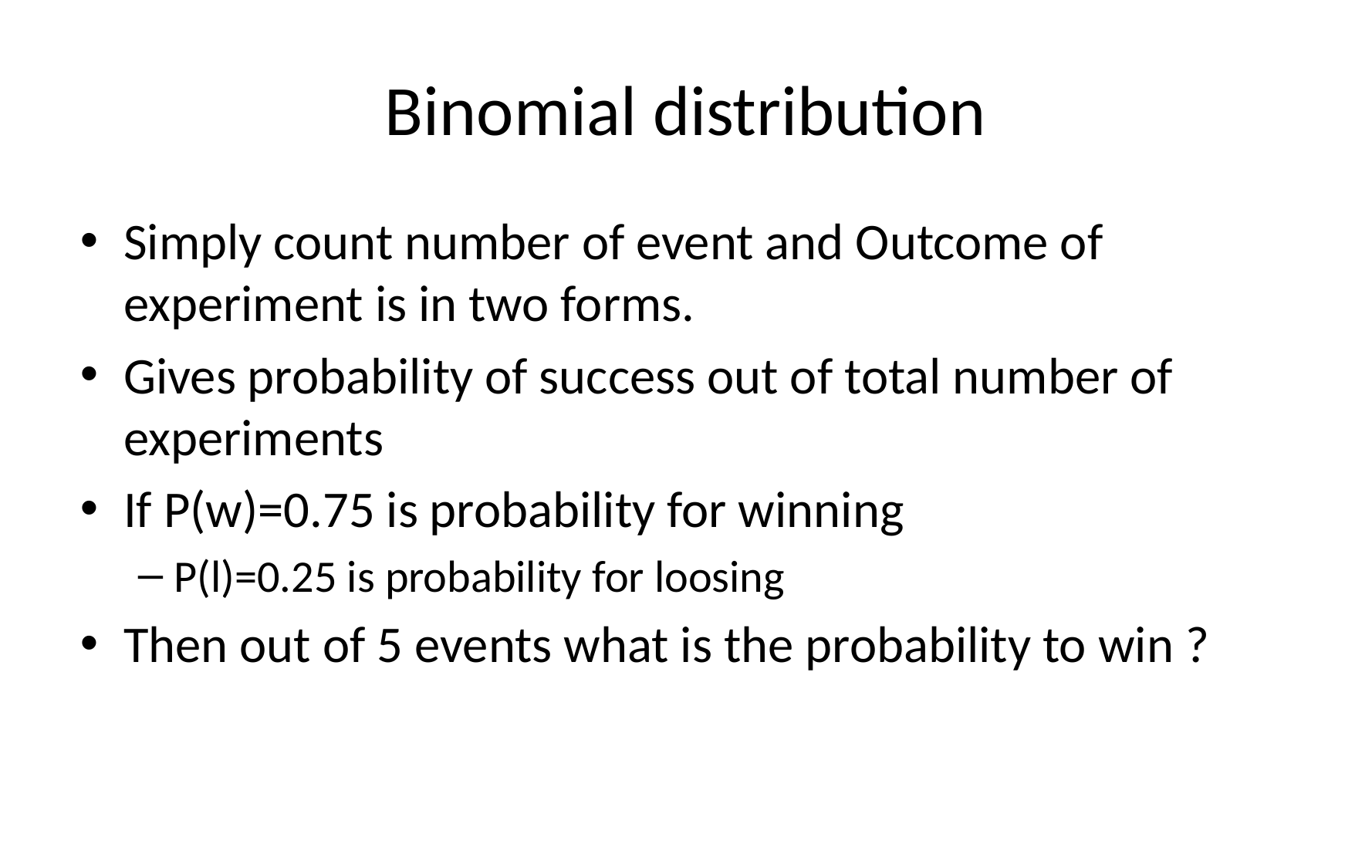

# Binomial distribution
Simply count number of event and Outcome of experiment is in two forms.
Gives probability of success out of total number of experiments
If P(w)=0.75 is probability for winning
P(l)=0.25 is probability for loosing
Then out of 5 events what is the probability to win ?